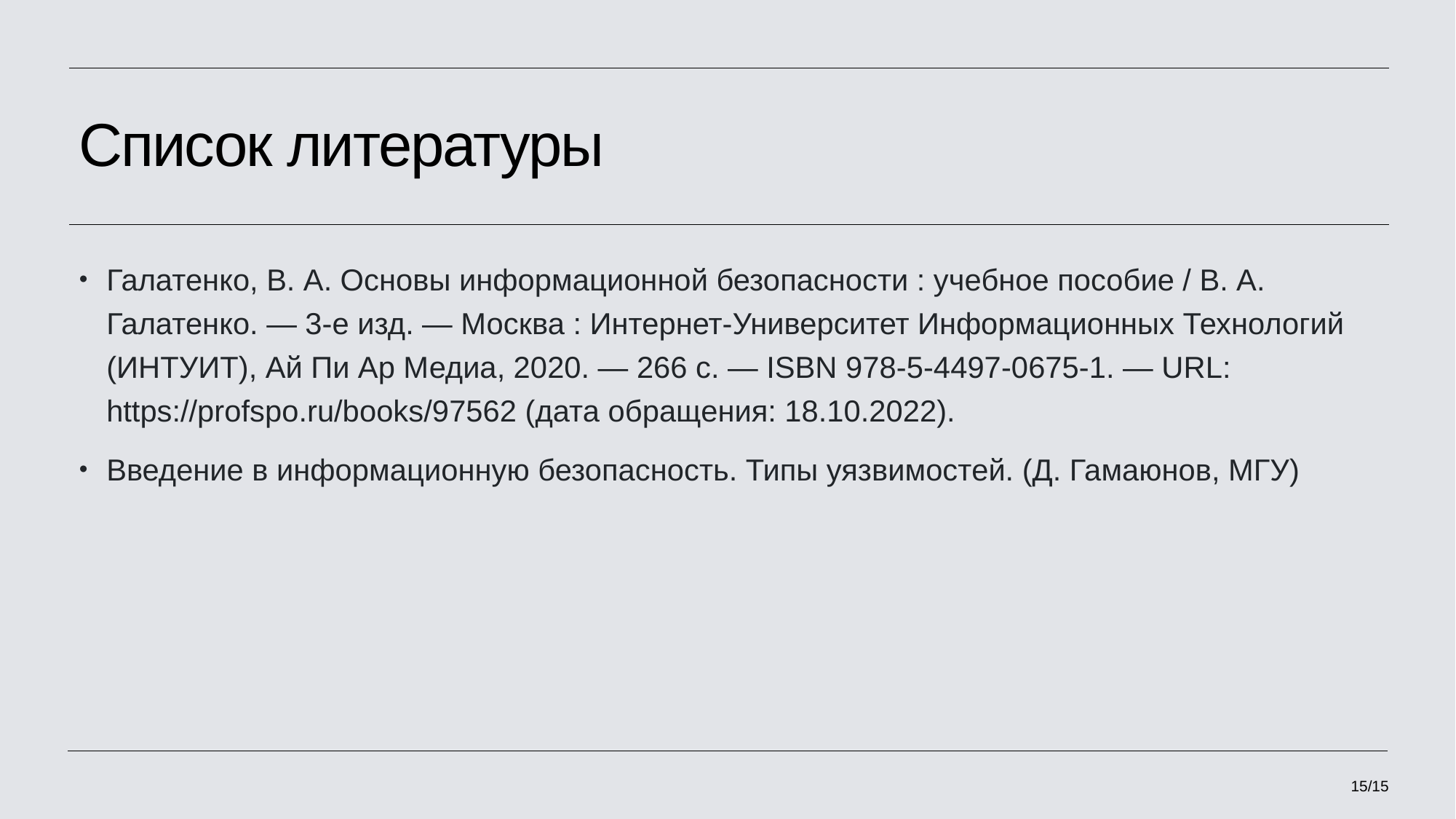

# Список литературы
Галатенко, В. А. Основы информационной безопасности : учебное пособие / В. А. Галатенко. — 3-е изд. — Москва : Интернет-Университет Информационных Технологий (ИНТУИТ), Ай Пи Ар Медиа, 2020. — 266 c. — ISBN 978-5-4497-0675-1. — URL: https://profspo.ru/books/97562 (дата обращения: 18.10.2022).
Введение в информационную безопасность. Типы уязвимостей. (Д. Гамаюнов, МГУ)

15/15